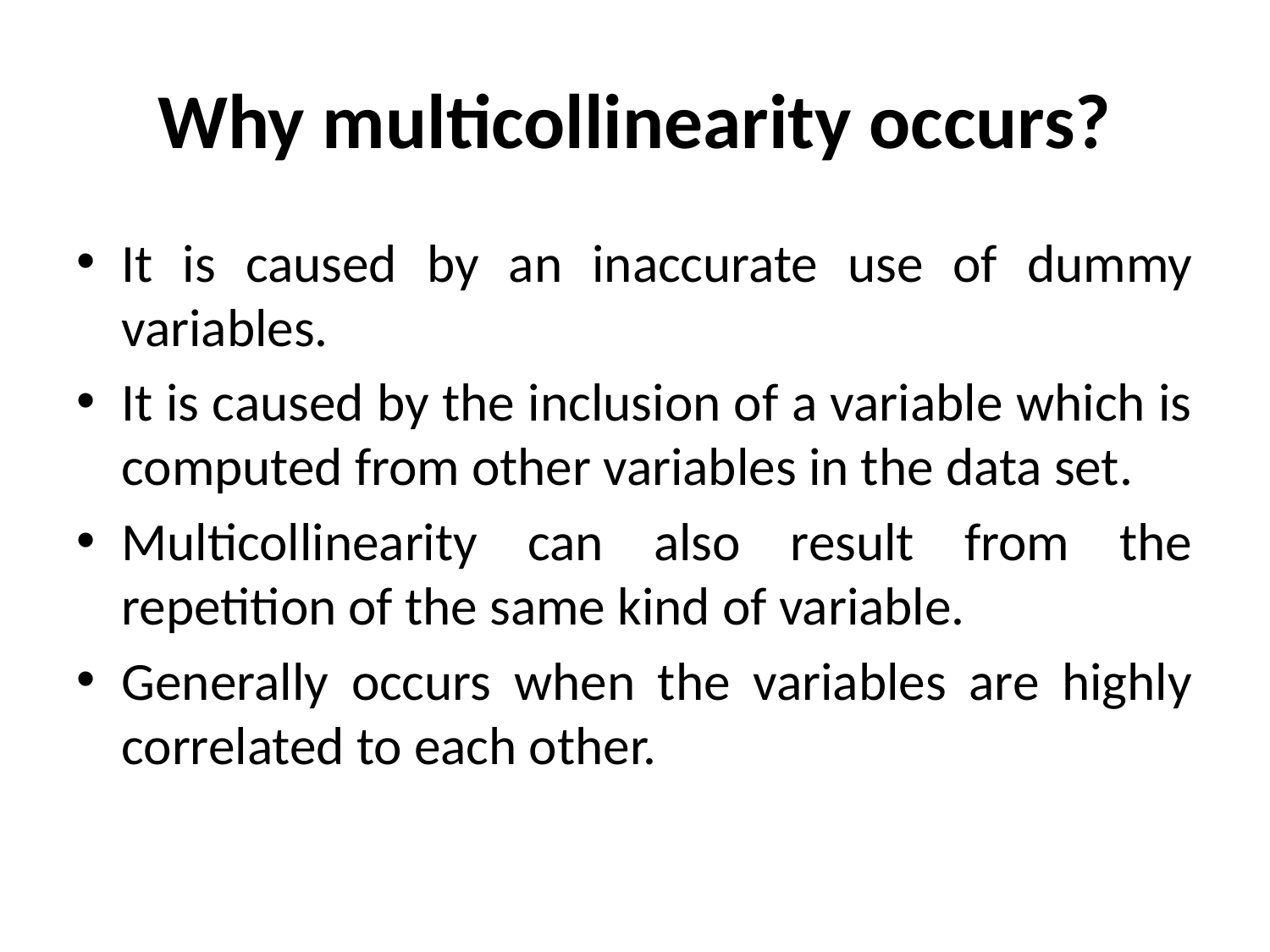

# Why multicollinearity occurs?
It is caused by an inaccurate use of dummy variables.
It is caused by the inclusion of a variable which is computed from other variables in the data set.
Multicollinearity can also result from the repetition of the same kind of variable.
Generally occurs when the variables are highly correlated to each other.